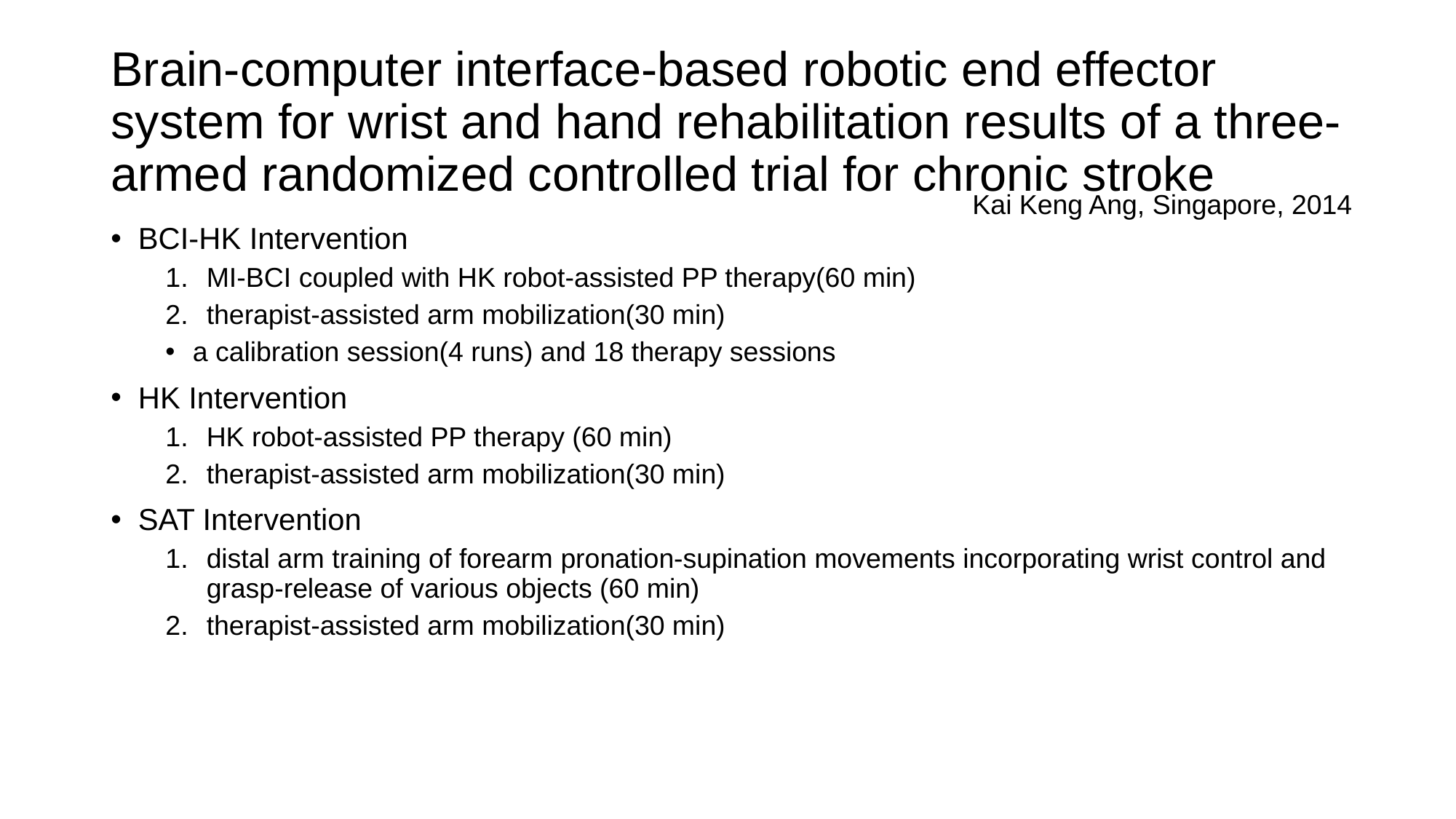

# Brain-computer interface-based robotic end effector system for wrist and hand rehabilitation results of a three-armed randomized controlled trial for chronic stroke
Kai Keng Ang, Singapore, 2014
BCI-HK Intervention
MI-BCI coupled with HK robot-assisted PP therapy(60 min)
therapist-assisted arm mobilization(30 min)
a calibration session(4 runs) and 18 therapy sessions
HK Intervention
HK robot-assisted PP therapy (60 min)
therapist-assisted arm mobilization(30 min)
SAT Intervention
distal arm training of forearm pronation-supination movements incorporating wrist control and grasp-release of various objects (60 min)
therapist-assisted arm mobilization(30 min)